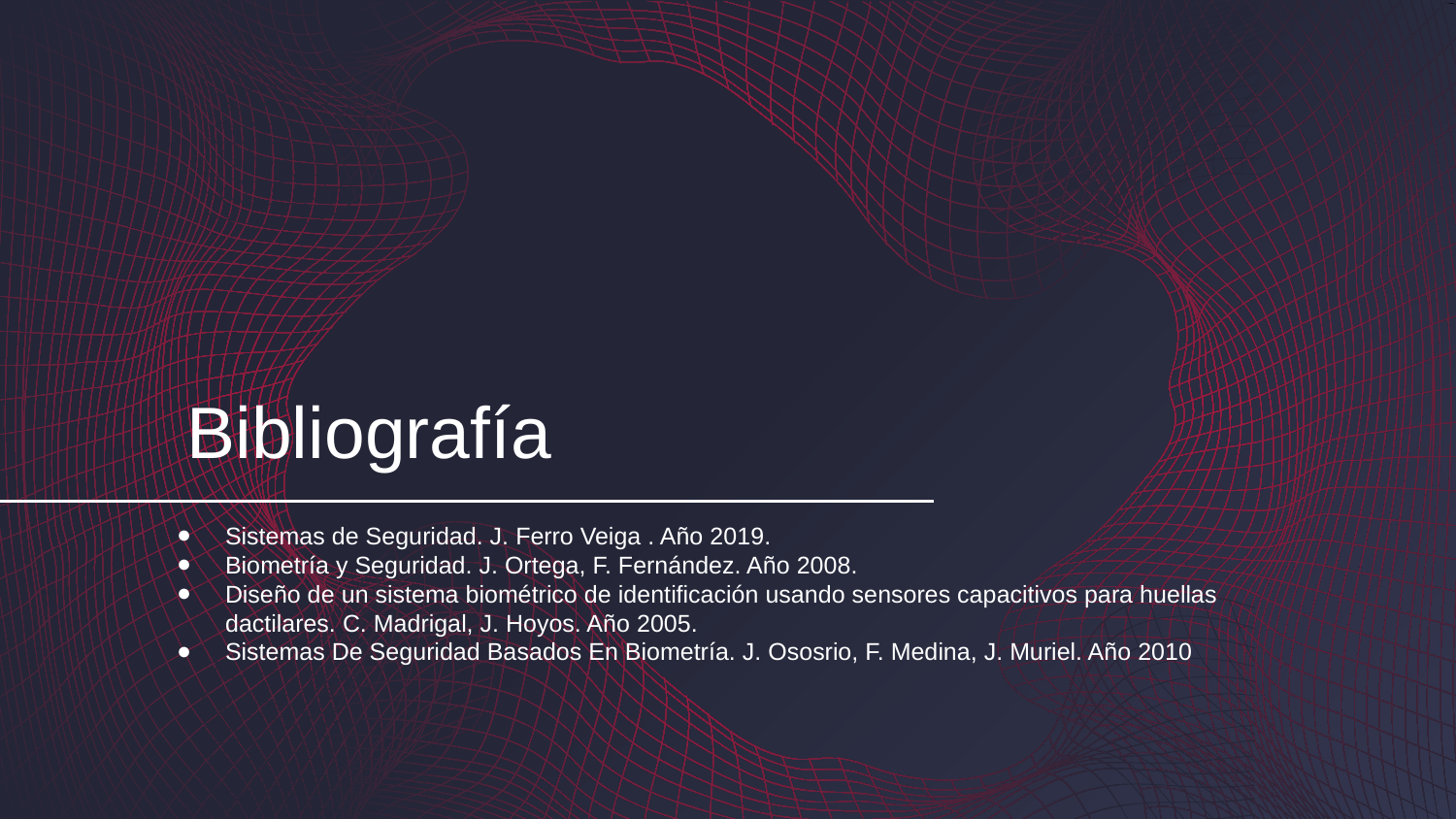

# Bibliografía
Sistemas de Seguridad. J. Ferro Veiga . Año 2019.
Biometría y Seguridad. J. Ortega, F. Fernández. Año 2008.
Diseño de un sistema biométrico de identificación usando sensores capacitivos para huellas
dactilares. C. Madrigal, J. Hoyos. Año 2005.
Sistemas De Seguridad Basados En Biometría. J. Ososrio, F. Medina, J. Muriel. Año 2010